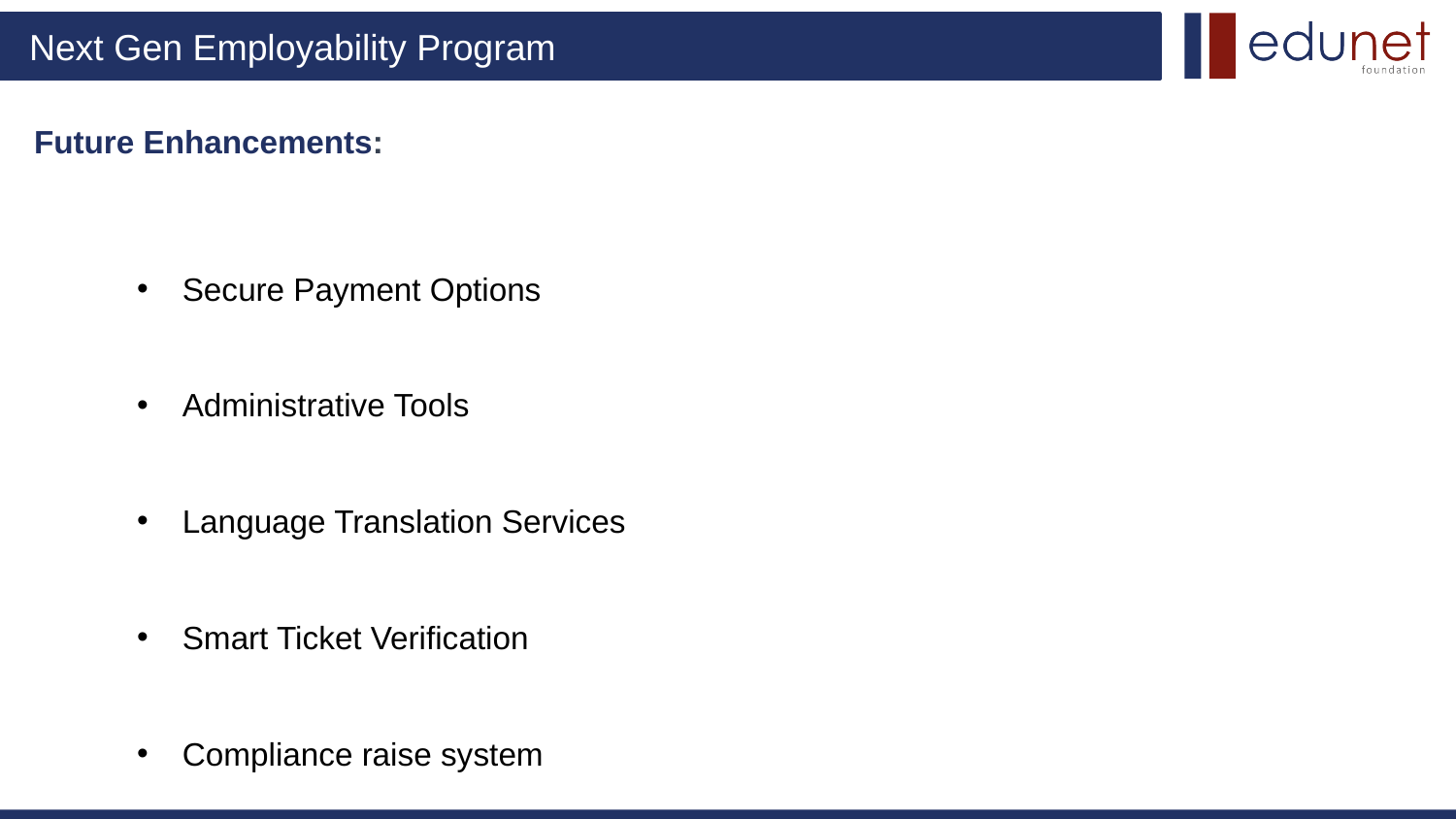

# Future Enhancements:
Secure Payment Options
Administrative Tools
Language Translation Services
Smart Ticket Verification
Compliance raise system